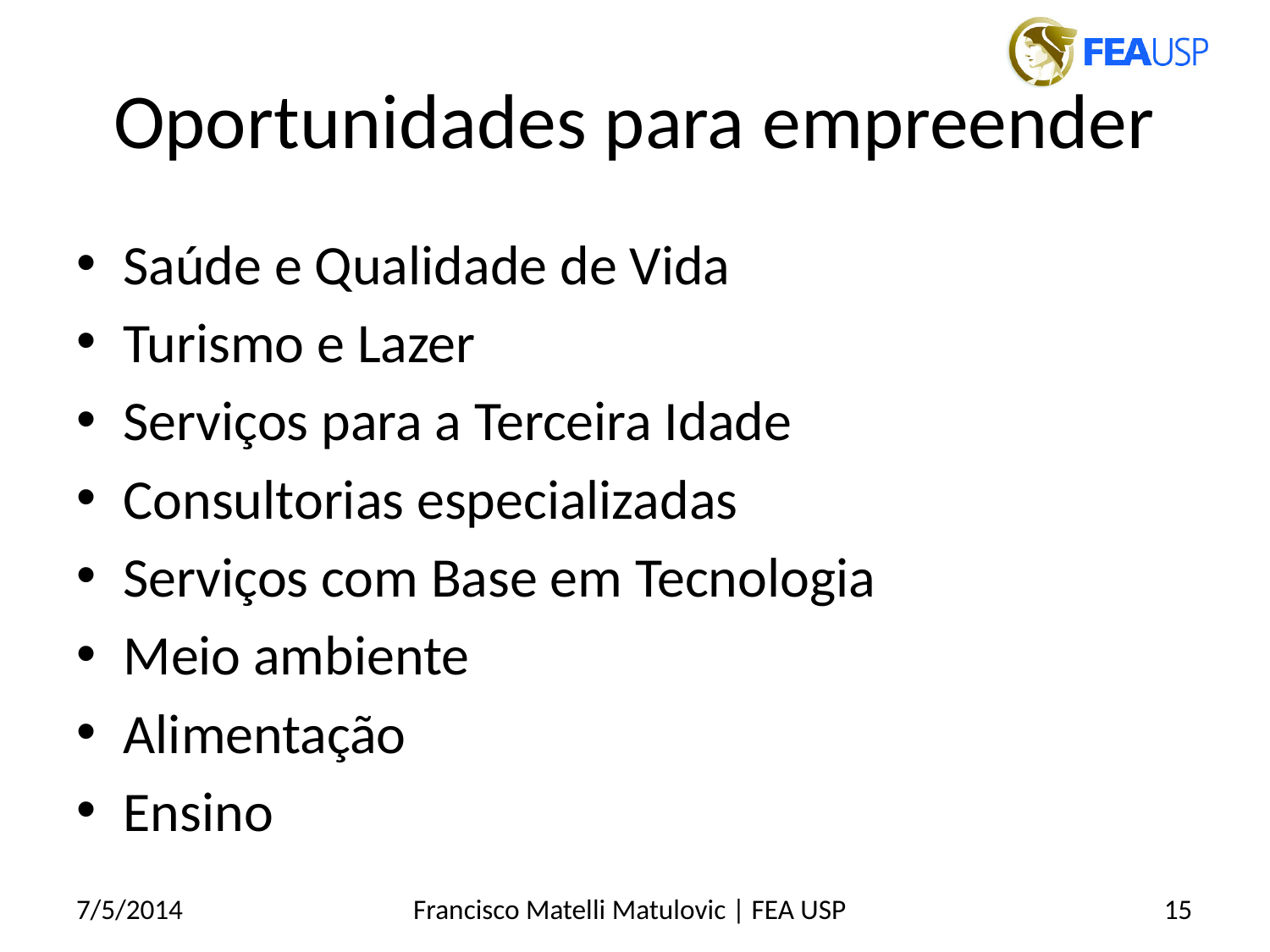

# Oportunidades para empreender
Saúde e Qualidade de Vida
Turismo e Lazer
Serviços para a Terceira Idade
Consultorias especializadas
Serviços com Base em Tecnologia
Meio ambiente
Alimentação
Ensino

7/5/2014
Francisco Matelli Matulovic | FEA USP
15